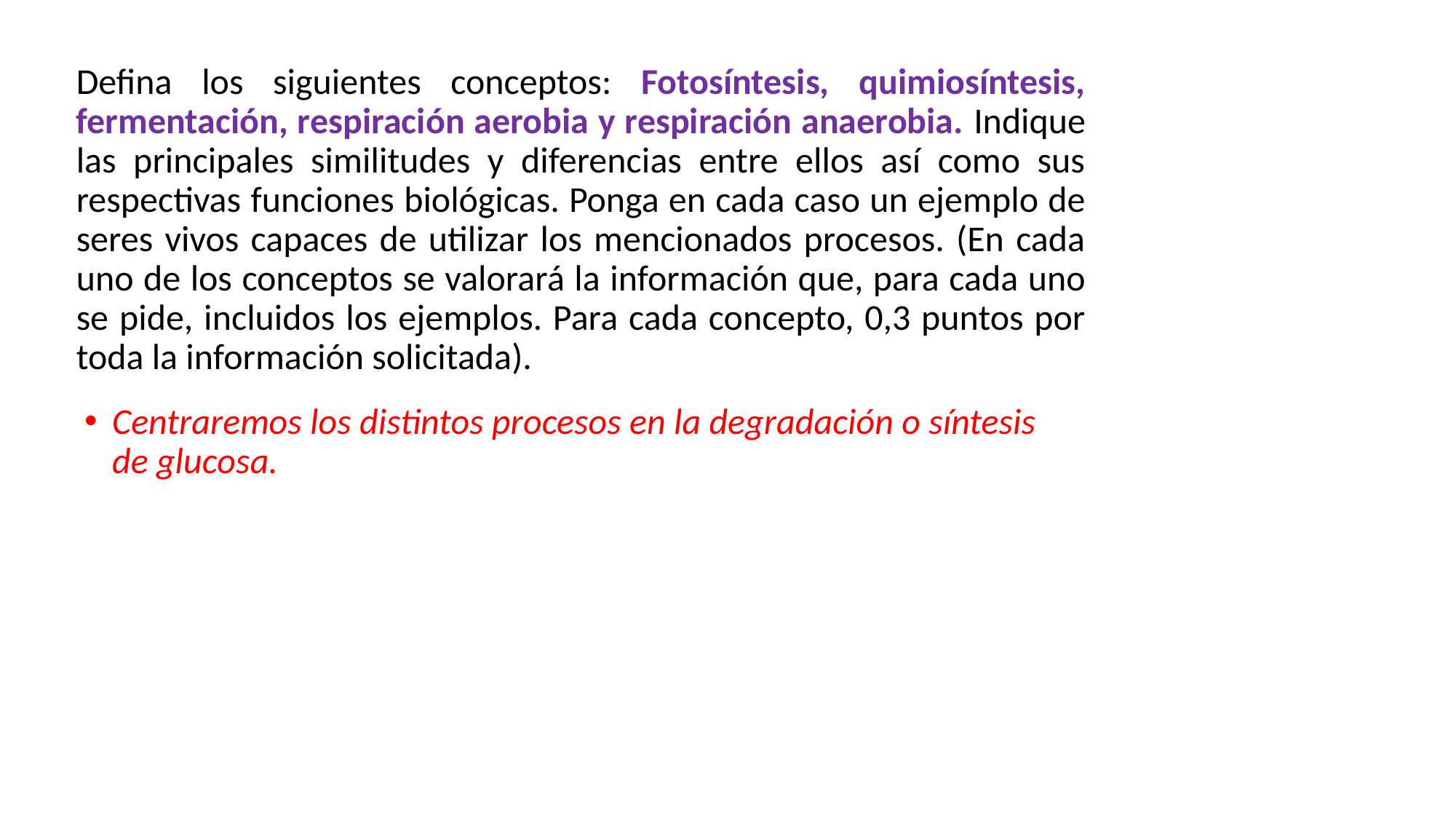

# Defina los siguientes conceptos: Fotosíntesis, quimiosíntesis, fermentación, respiración aerobia y respiración anaerobia. Indique las principales similitudes y diferencias entre ellos así como sus respectivas funciones biológicas. Ponga en cada caso un ejemplo de seres vivos capaces de utilizar los mencionados procesos. (En cada uno de los conceptos se valorará la información que, para cada uno se pide, incluidos los ejemplos. Para cada concepto, 0,3 puntos por toda la información solicitada).
Centraremos los distintos procesos en la degradación o síntesis de glucosa.